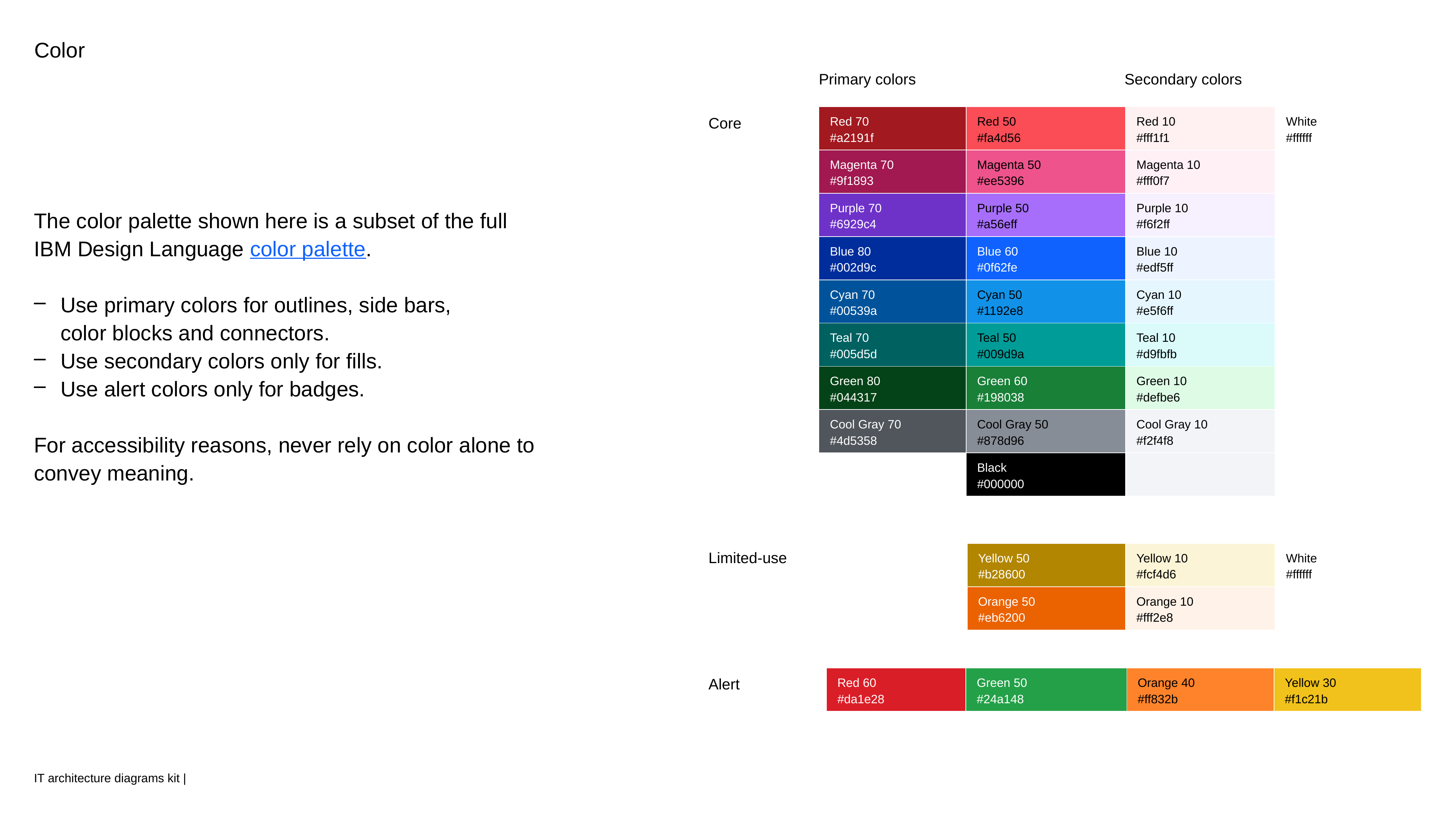

# Color
Primary colors
Secondary colors
| Red 70 #a2191f | Red 50 #fa4d56 | Red 10 #fff1f1 | White #ffffff |
| --- | --- | --- | --- |
| Magenta 70 #9f1893 | Magenta 50 #ee5396 | Magenta 10 #fff0f7 |  |
| Purple 70 #6929c4 | Purple 50 #a56eff | Purple 10 #f6f2ff |  |
| Blue 80 #002d9c | Blue 60 #0f62fe | Blue 10 #edf5ff |  |
| Cyan 70 #00539a | Cyan 50 #1192e8 | Cyan 10 #e5f6ff |  |
| Teal 70 #005d5d | Teal 50 #009d9a | Teal 10 #d9fbfb |  |
| Green 80 #044317 | Green 60 #198038 | Green 10 #defbe6 |  |
| Cool Gray 70 #4d5358 | Cool Gray 50 #878d96 | Cool Gray 10 #f2f4f8 |  |
|  | Black #000000 |  |  |
Core
The color palette shown here is a subset of the full IBM Design Language color palette.

Use primary colors for outlines, side bars,
color blocks and connectors.
Use secondary colors only for fills.
Use alert colors only for badges.

For accessibility reasons, never rely on color alone to convey meaning.
|  | Yellow 50 #b28600 | Yellow 10 #fcf4d6 | White #ffffff |
| --- | --- | --- | --- |
|  | Orange 50 #eb6200 | Orange 10 #fff2e8 |  |
Limited-use
| Red 60 #da1e28 | Green 50 #24a148 | Orange 40 #ff832b | Yellow 30 #f1c21b |
| --- | --- | --- | --- |
Alert
IT architecture diagrams kit |